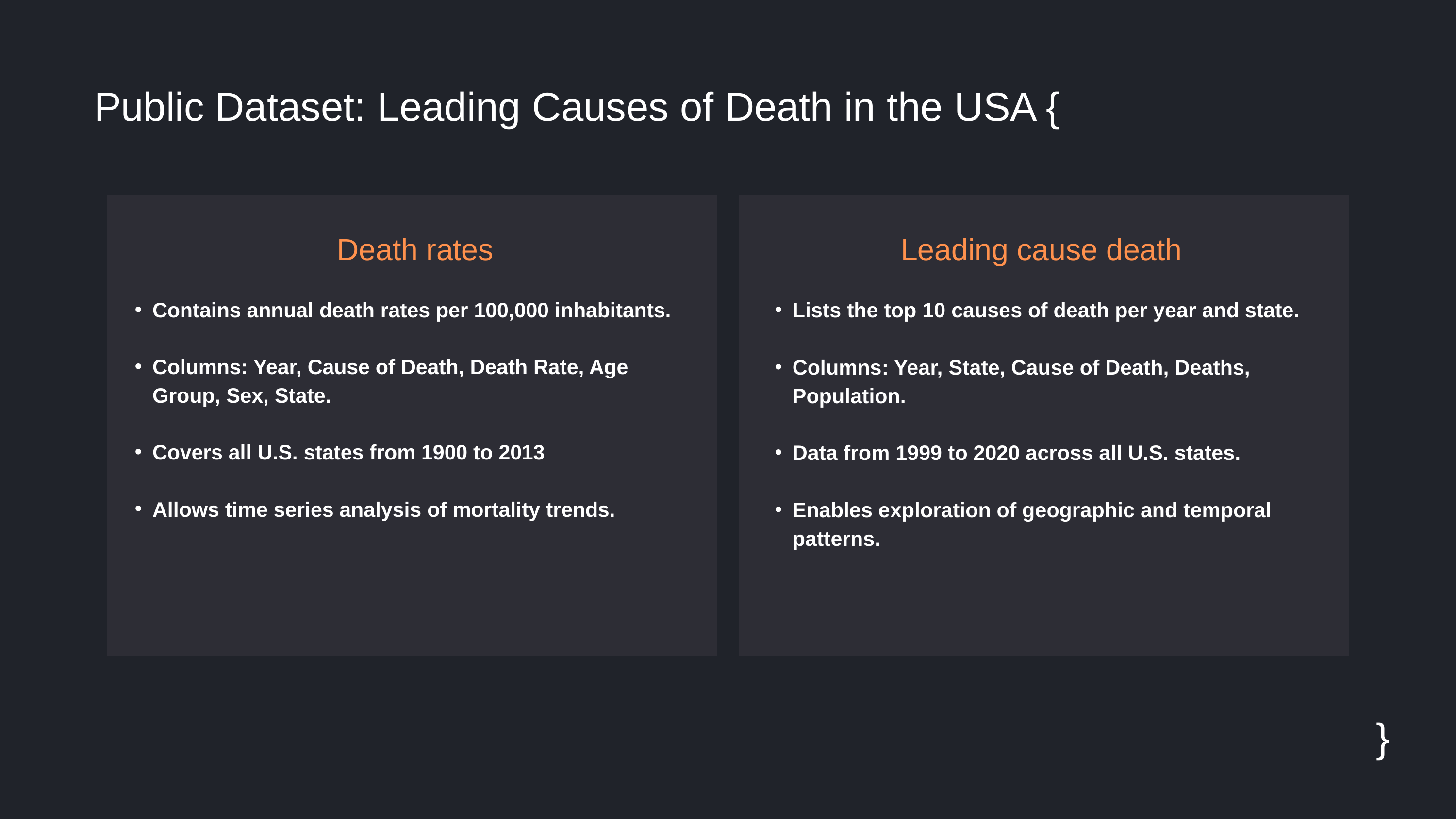

Public Dataset: Leading Causes of Death in the USA {

Death rates
Leading cause death
Contains annual death rates per 100,000 inhabitants.

Columns: Year, Cause of Death, Death Rate, Age Group, Sex, State.

Covers all U.S. states from 1900 to 2013

Allows time series analysis of mortality trends.

Lists the top 10 causes of death per year and state.

Columns: Year, State, Cause of Death, Deaths, Population.

Data from 1999 to 2020 across all U.S. states.

Enables exploration of geographic and temporal patterns.

}